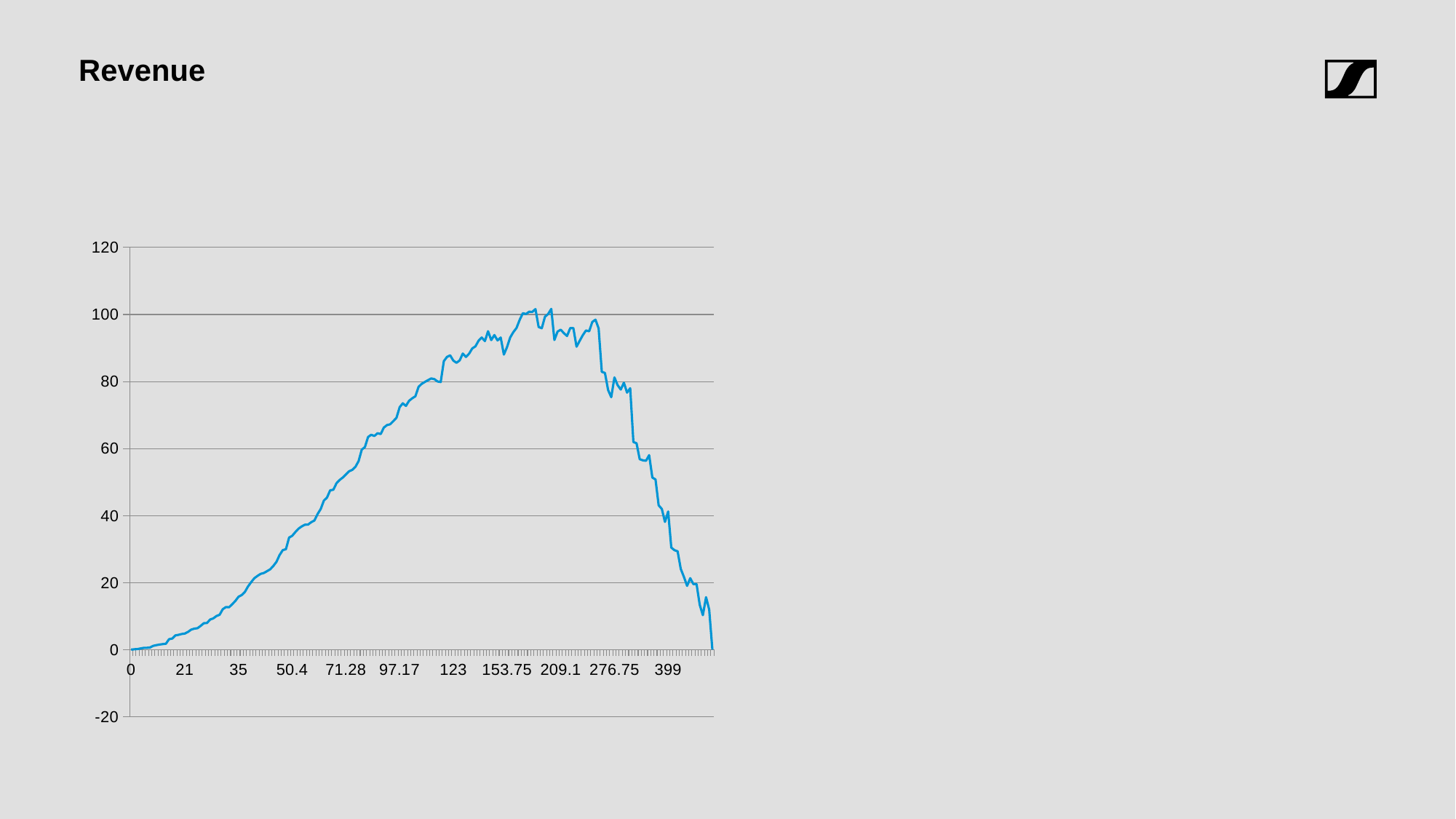

# Revenue

### Chart

| Category |  |
|---|---|
| 0.0 | 0.0 |
| 5.0 | 0.10869565217391297 |
| 6.15 | 0.16711956521739138 |
| 7.199999999999999 | 0.35217391304347817 |
| 9.799999999999999 | 0.5326086956521741 |
| 10.0 | 0.5434782608695654 |
| 10.799999999999999 | 0.6456521739130426 |
| 12.3 | 1.1364130434782604 |
| 13.68 | 1.3382608695652172 |
| 14.0 | 1.5217391304347831 |
| 14.399999999999999 | 1.6434782608695644 |
| 14.76 | 1.7647826086956517 |
| 18.45 | 3.1084239130434774 |
| 19.0 | 3.3043478260869565 |
| 20.0 | 4.2391304347826075 |
| 20.299999999999997 | 4.413043478260868 |
| 20.88 | 4.652608695652173 |
| 21.0 | 4.793478260869563 |
| 21.599999999999998 | 5.282608695652173 |
| 23.37 | 5.969510869565216 |
| 24.0 | 6.2608695652173925 |
| 24.5 | 6.391304347826088 |
| 24.6 | 7.0858695652173935 |
| 25.0 | 7.880434782608697 |
| 25.2 | 7.943478260869567 |
| 28.0 | 8.978260869565217 |
| 28.08 | 9.30913043478261 |
| 28.799999999999997 | 10.017391304347825 |
| 29.0 | 10.40217391304348 |
| 30.0 | 12.065217391304348 |
| 30.75 | 12.70108695652174 |
| 31.0 | 12.635869565217392 |
| 32.4 | 13.558695652173911 |
| 34.3 | 14.540217391304347 |
| 35.0 | 15.788043478260867 |
| 35.67 | 16.28413043478261 |
| 36.0 | 17.217391304347824 |
| 36.9 | 18.851086956521737 |
| 39.0 | 20.13586956521739 |
| 40.0 | 21.304347826086953 |
| 41.3 | 21.99673913043478 |
| 42.0 | 22.59782608695652 |
| 42.48 | 22.856086956521736 |
| 43.05 | 23.396739130434785 |
| 43.199999999999996 | 23.947826086956525 |
| 45.0 | 24.94565217391305 |
| 46.8 | 26.19782608695653 |
| 49.0 | 28.228260869565222 |
| 49.2 | 29.680434782608703 |
| 49.68 | 29.970000000000006 |
| 50.0 | 33.423913043478265 |
| 50.4 | 33.96521739130435 |
| 52.5 | 35.095108695652186 |
| 54.0 | 36.09782608695653 |
| 55.0 | 36.7663043478261 |
| 55.3 | 37.26739130434783 |
| 55.35 | 37.30108695652174 |
| 56.879999999999995 | 38.02304347826088 |
| 57.599999999999994 | 38.50434782608696 |
| 60.0 | 40.43478260869566 |
| 60.269999999999996 | 41.92695652173914 |
| 61.5 | 44.45380434782609 |
| 62.3 | 45.37065217391305 |
| 64.8 | 47.54347826086957 |
| 65.0 | 47.69021739130436 |
| 67.65 | 49.63451086956523 |
| 69.0 | 50.62500000000001 |
| 70.0 | 51.35869565217393 |
| 71.28 | 52.29782608695654 |
| 72.0 | 53.21739130434784 |
| 72.57 | 53.63869565217392 |
| 73.8 | 54.54782608695653 |
| 75.0 | 56.250000000000014 |
| 79.0 | 59.679347826086975 |
| 80.0 | 60.43478260869567 |
| 84.0 | 63.45652173913046 |
| 84.87 | 64.11375000000002 |
| 85.0 | 63.75000000000002 |
| 86.1 | 64.57500000000003 |
| 86.39999999999999 | 64.33043478260872 |
| 89.0 | 66.26630434782612 |
| 90.0 | 67.01086956521742 |
| 90.3 | 67.23423913043482 |
| 92.25 | 68.18478260869568 |
| 93.6 | 69.1826086956522 |
| 97.17 | 72.34940217391309 |
| 98.0 | 73.50000000000004 |
| 98.4 | 72.73043478260874 |
| 99.0 | 74.25000000000004 |
| 100.0 | 75.00000000000006 |
| 100.8 | 75.60000000000005 |
| 104.55 | 78.41250000000005 |
| 105.0 | 79.3206521739131 |
| 107.28 | 79.87695652173919 |
| 108.0 | 80.41304347826095 |
| 109.47 | 80.91260869565224 |
| 110.0 | 80.70652173913051 |
| 110.7 | 80.01684782608703 |
| 111.3 | 79.84565217391311 |
| 120.0 | 86.08695652173922 |
| 121.77 | 87.35673913043487 |
| 122.39999999999999 | 87.808695652174 |
| 123.0 | 86.233695652174 |
| 125.0 | 85.59782608695662 |
| 125.99999999999999 | 86.28260869565226 |
| 129.0 | 88.33695652173922 |
| 129.6 | 87.3391304347827 |
| 130.0 | 88.31521739130444 |
| 132.29999999999998 | 89.87771739130443 |
| 133.2 | 90.4891304347827 |
| 136.79999999999998 | 92.19130434782618 |
| 139.29999999999998 | 93.11902173913052 |
| 140.0 | 92.06521739130444 |
| 143.28 | 95.0008695652175 |
| 144.0 | 92.34782608695663 |
| 146.37 | 93.86771739130445 |
| 147.6 | 92.2500000000001 |
| 149.0 | 93.1250000000001 |
| 150.0 | 88.04347826086968 |
| 153.75 | 90.24456521739141 |
| 158.67 | 93.13239130434793 |
| 159.9 | 94.72336956521751 |
| 162.0 | 95.96739130434794 |
| 166.05 | 98.36657608695666 |
| 170.97 | 100.35195652173925 |
| 172.2 | 100.13804347826098 |
| 175.0 | 100.81521739130449 |
| 180.0 | 100.76086956521752 |
| 183.27 | 101.59532608695665 |
| 184.5 | 96.26086956521753 |
| 185.73 | 95.89320652173924 |
| 194.4 | 99.31304347826101 |
| 196.0 | 100.13043478260883 |
| 199.0 | 101.66304347826102 |
| 200.0 | 92.3913043478262 |
| 207.87 | 94.8971739130436 |
| 209.1 | 95.45869565217403 |
| 209.29999999999998 | 94.41250000000011 |
| 210.0 | 93.58695652173924 |
| 215.25 | 95.92663043478272 |
| 215.28 | 95.94000000000011 |
| 216.0 | 90.3913043478262 |
| 220.17 | 92.13635869565229 |
| 221.4 | 93.85434782608691 |
| 227.54999999999998 | 95.2247282608695 |
| 230.0 | 94.99999999999994 |
| 239.85 | 97.76494565217384 |
| 244.77 | 98.4401086956521 |
| 244.99999999999997 | 95.8695652173912 |
| 246.0 | 82.891304347826 |
| 249.0 | 82.54891304347815 |
| 250.0 | 77.44565217391295 |
| 252.0 | 75.32608695652162 |
| 276.75 | 81.22010869565204 |
| 279.29999999999995 | 78.93260869565202 |
| 280.0 | 77.60869565217376 |
| 287.28 | 79.62652173913027 |
| 288.0 | 76.69565217391288 |
| 299.0 | 77.99999999999982 |
| 300.0 | 61.956521739130245 |
| 306.27 | 61.58690217391284 |
| 307.5 | 56.820652173912855 |
| 315.0 | 56.4945652173911 |
| 324.0 | 56.3478260869563 |
| 344.4 | 58.02391304347802 |
| 350.0 | 51.35869565217367 |
| 359.28 | 50.76782608695626 |
| 360.0 | 43.043478260869314 |
| 367.77 | 41.97374999999973 |
| 369.0 | 38.103260869564934 |
| 399.0 | 41.201086956521436 |
| 400.0 | 30.434782608695343 |
| 420.0 | 29.673913043477928 |
| 490.77 | 29.3395108695648 |
| 492.0 | 24.065217391303907 |
| 499.0 | 21.695652173912585 |
| 500.0 | 19.021739130434312 |
| 560.0 | 21.304347826086428 |
| 599.0 | 19.532608695651597 |
| 600.0 | 19.56521739130377 |
| 615.0 | 13.369565217390681 |
| 630.0 | 10.27173913043413 |
| 1439.28 | 15.644347826085427 |
| 2200.0 | 11.956521739128046 |
| 2460.0 | -2.731148640577885e-12 |